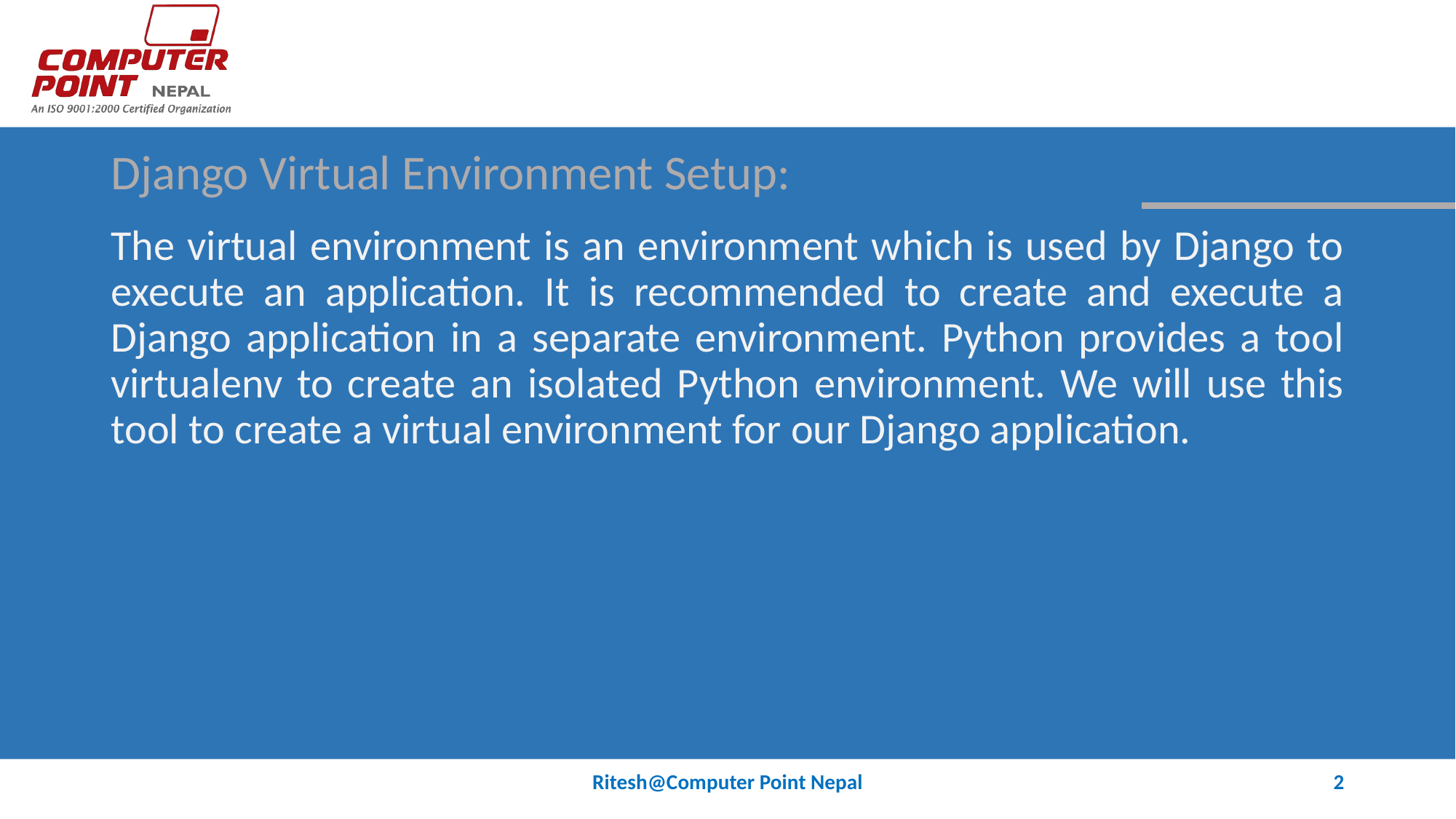

# Django Virtual Environment Setup:
The virtual environment is an environment which is used by Django to execute an application. It is recommended to create and execute a Django application in a separate environment. Python provides a tool virtualenv to create an isolated Python environment. We will use this tool to create a virtual environment for our Django application.

Ritesh@Computer Point Nepal

2